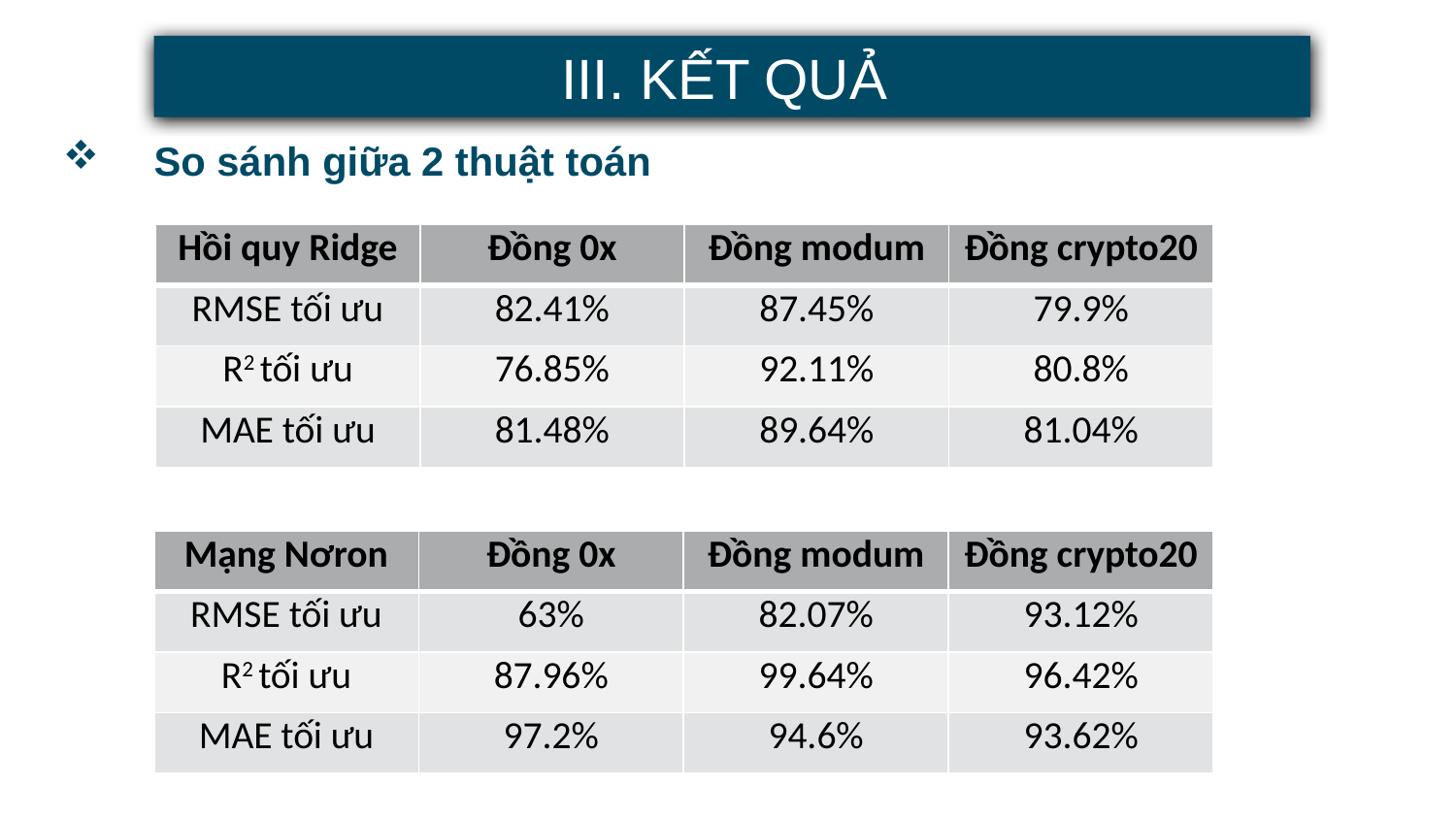

III. KẾT QUẢ
So sánh giữa 2 thuật toán

| Hồi quy Ridge | Đồng 0x | Đồng modum | Đồng crypto20 |
| --- | --- | --- | --- |
| RMSE tối ưu | 82.41% | 87.45% | 79.9% |
| R2 tối ưu | 76.85% | 92.11% | 80.8% |
| MAE tối ưu | 81.48% | 89.64% | 81.04% |
| Mạng Nơron | Đồng 0x | Đồng modum | Đồng crypto20 |
| --- | --- | --- | --- |
| RMSE tối ưu | 63% | 82.07% | 93.12% |
| R2 tối ưu | 87.96% | 99.64% | 96.42% |
| MAE tối ưu | 97.2% | 94.6% | 93.62% |